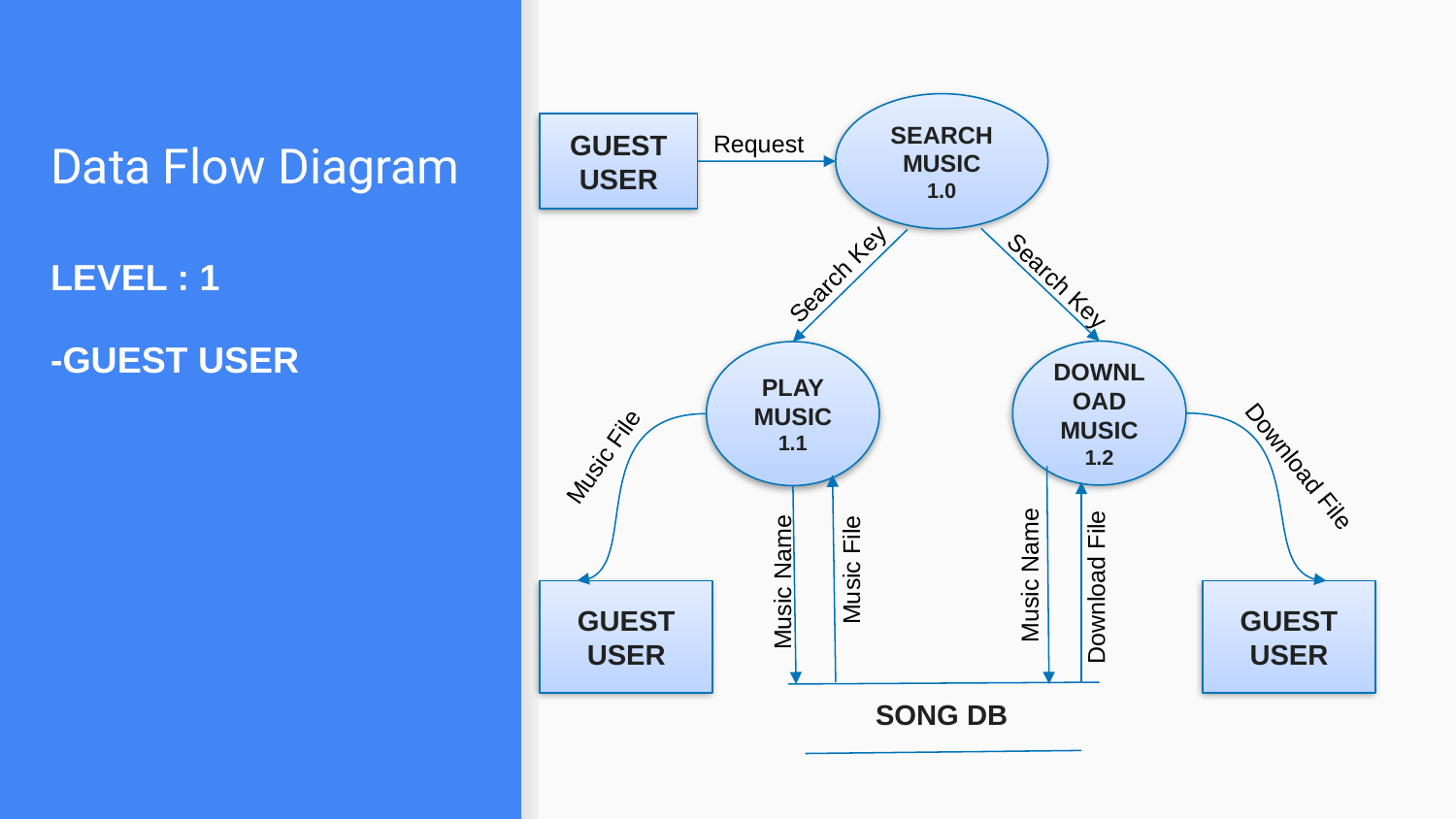

# Data Flow Diagram
SEARCH MUSIC
1.0
GUEST
USER
Request
LEVEL : 1
-GUEST USER
Search Key
Search Key
DOWNLOAD MUSIC
1.2
PLAY MUSIC
1.1
Music File
Download File
Music File
Music Name
Music Name
Download File
GUEST USER
GUEST USER
SONG DB